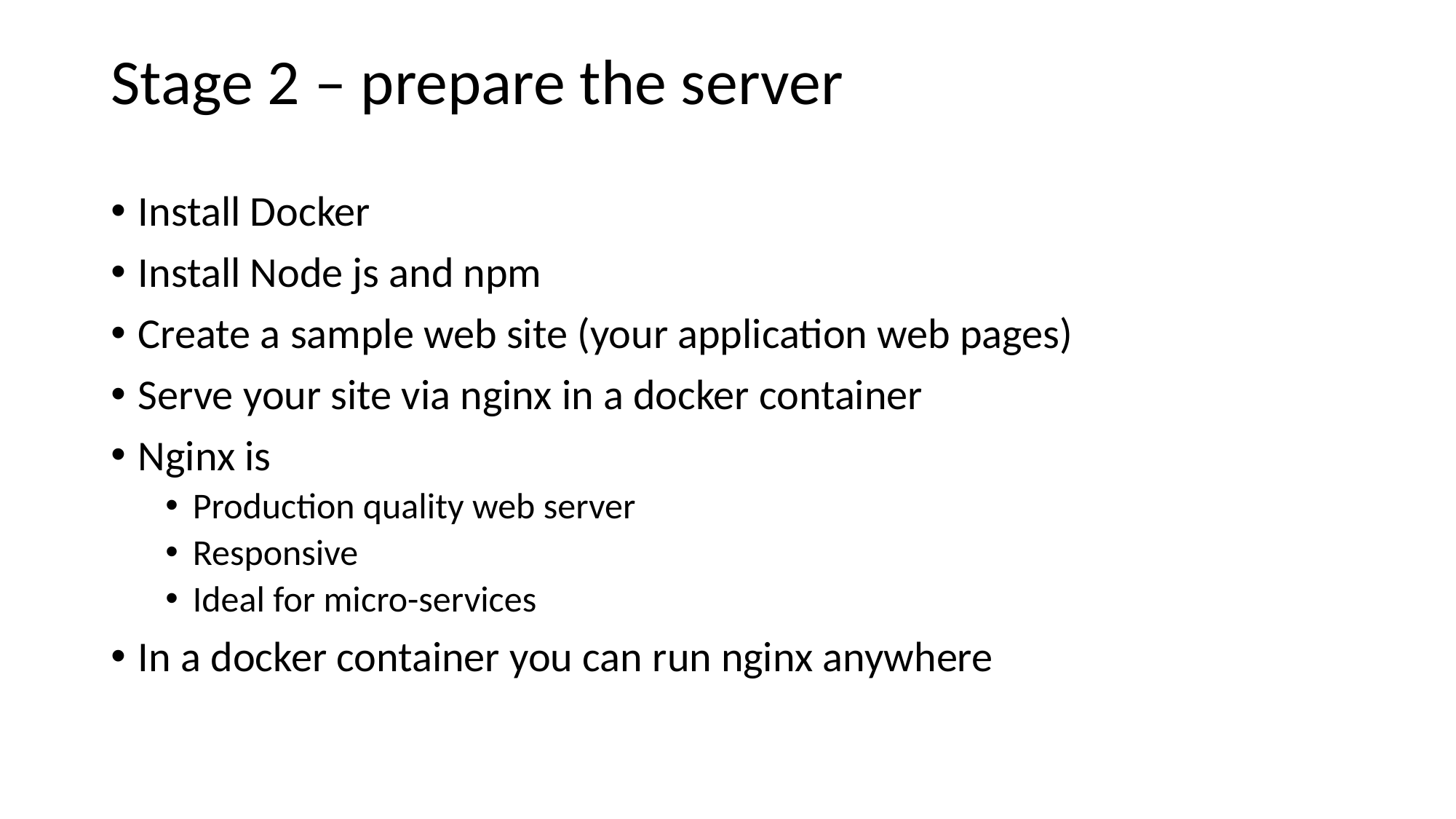

# Stage 2 – prepare the server
Install Docker
Install Node js and npm
Create a sample web site (your application web pages)
Serve your site via nginx in a docker container
Nginx is
Production quality web server
Responsive
Ideal for micro-services
In a docker container you can run nginx anywhere